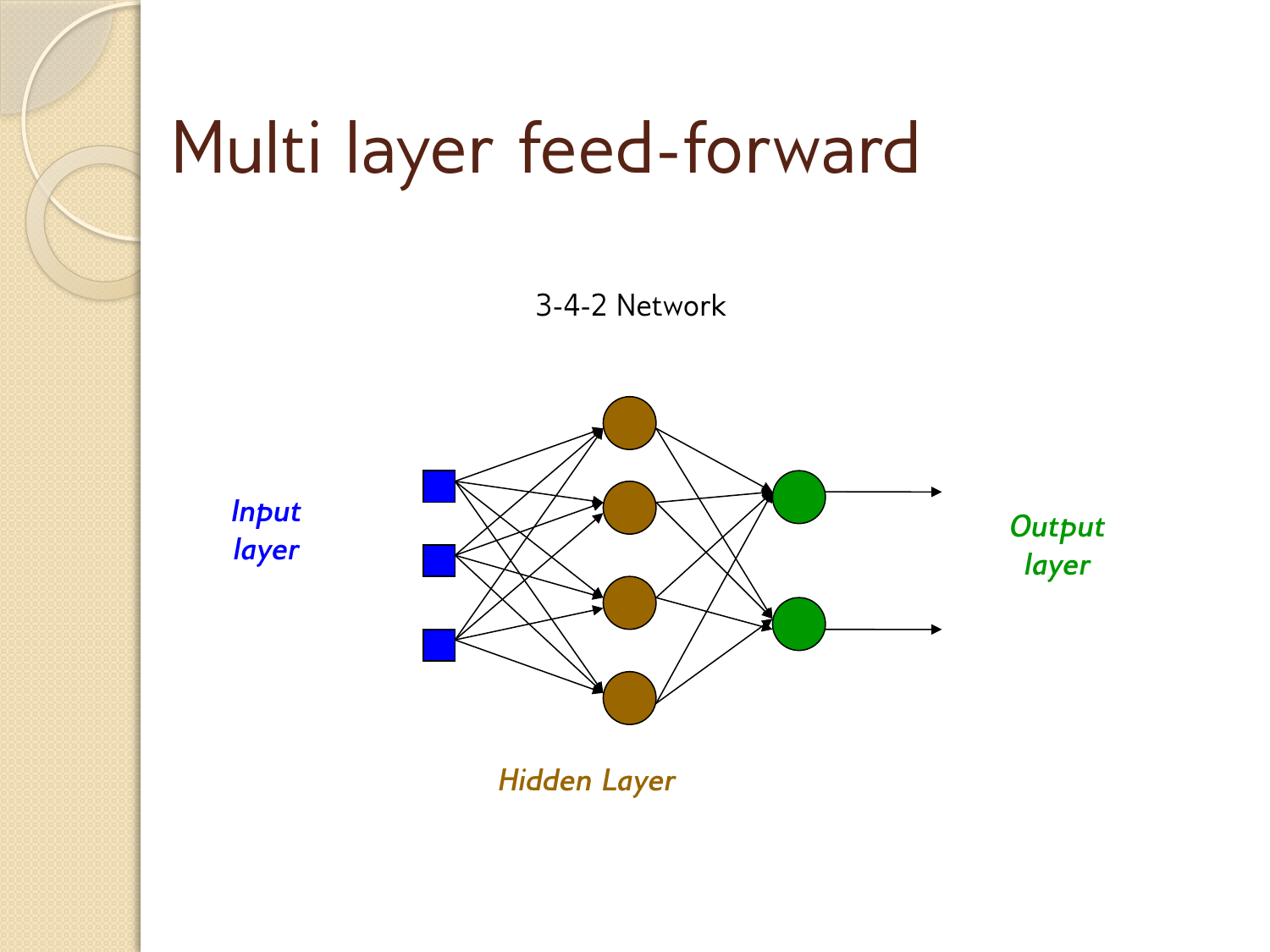

# Multi layer feed-forward
3-4-2 Network

Input
layer
Output
layer
Hidden Layer